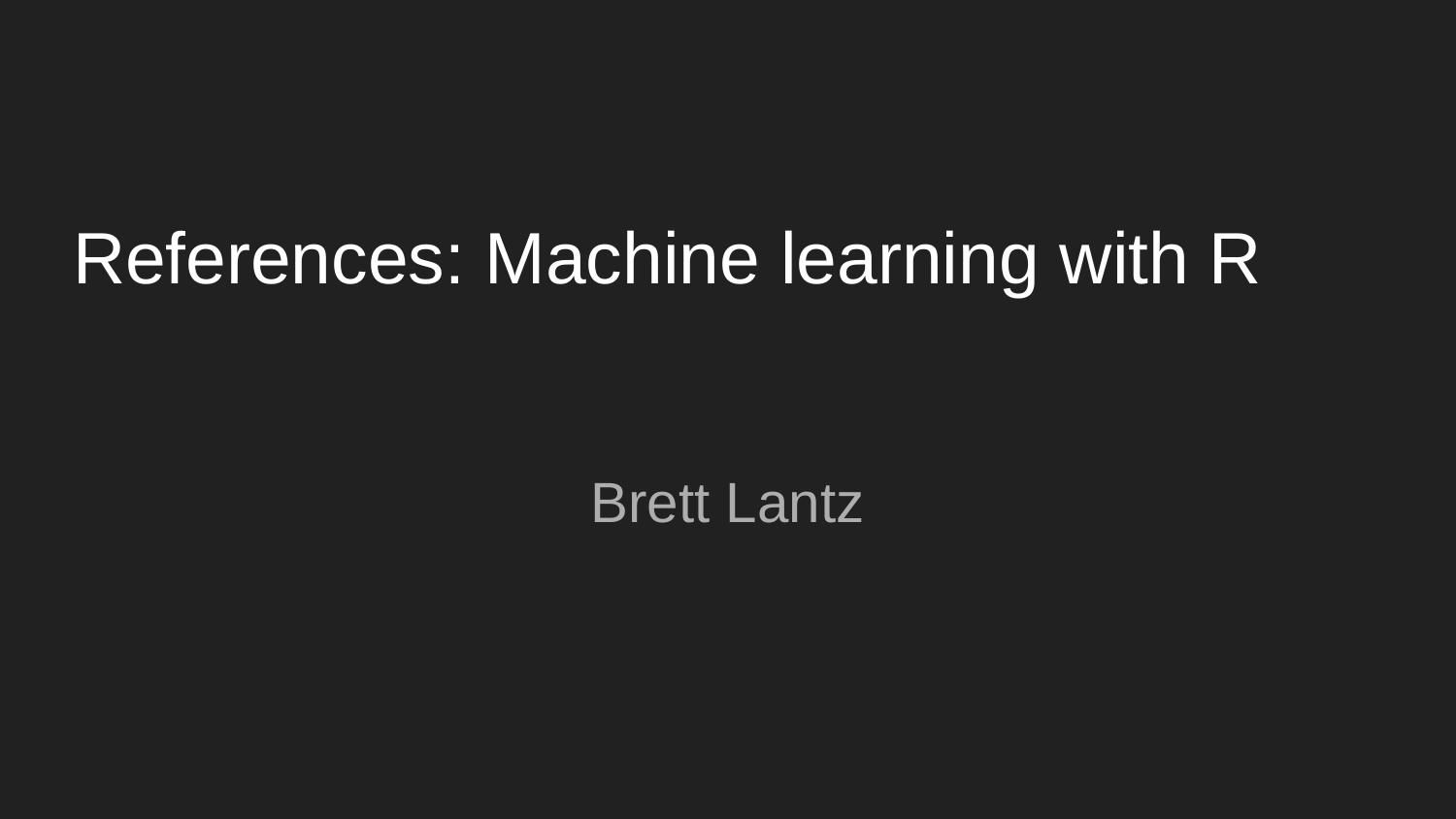

# References: Machine learning with R
Brett Lantz